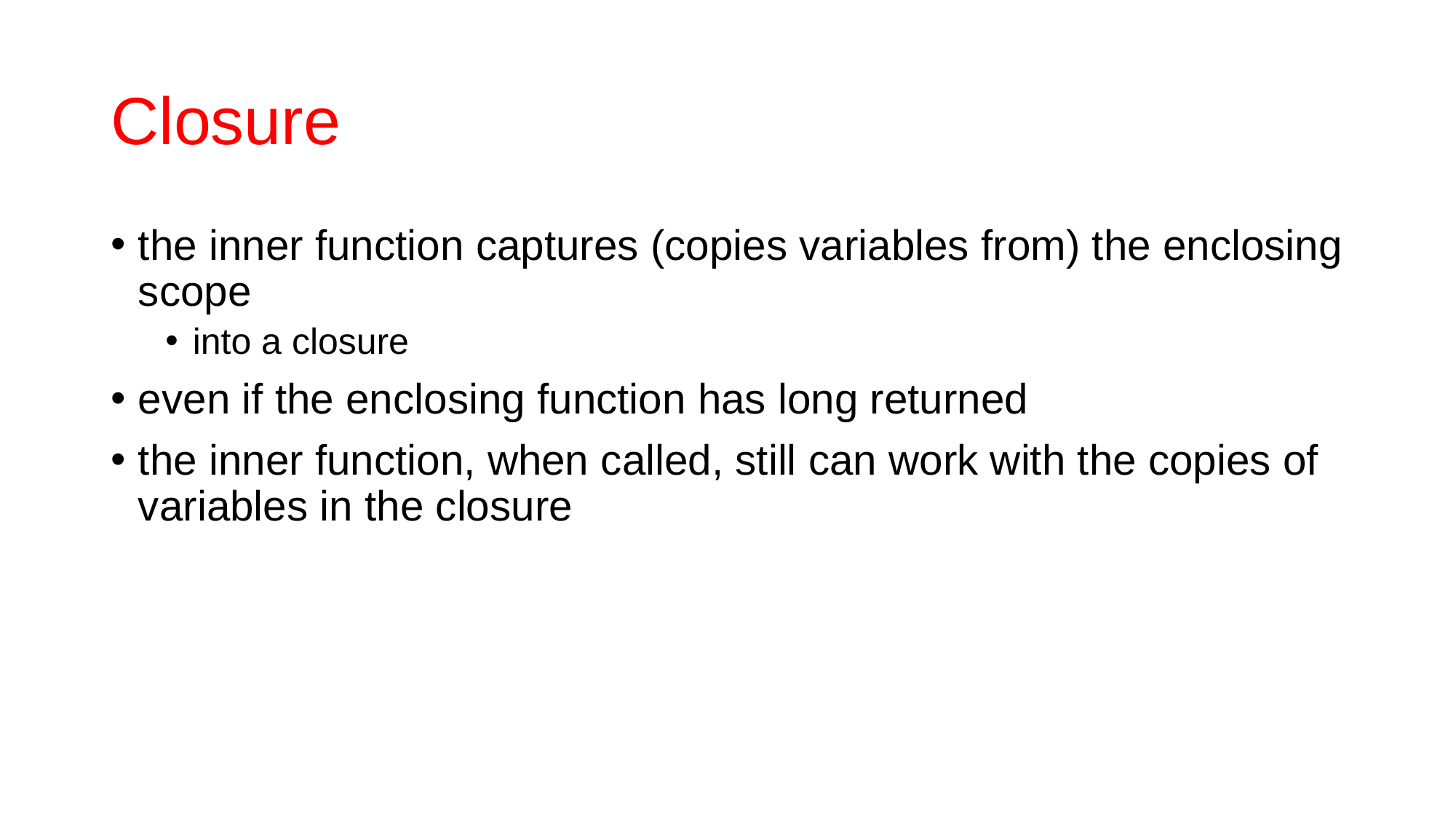

# Closure
the inner function captures (copies variables from) the enclosing scope
into a closure
even if the enclosing function has long returned
the inner function, when called, still can work with the copies of variables in the closure